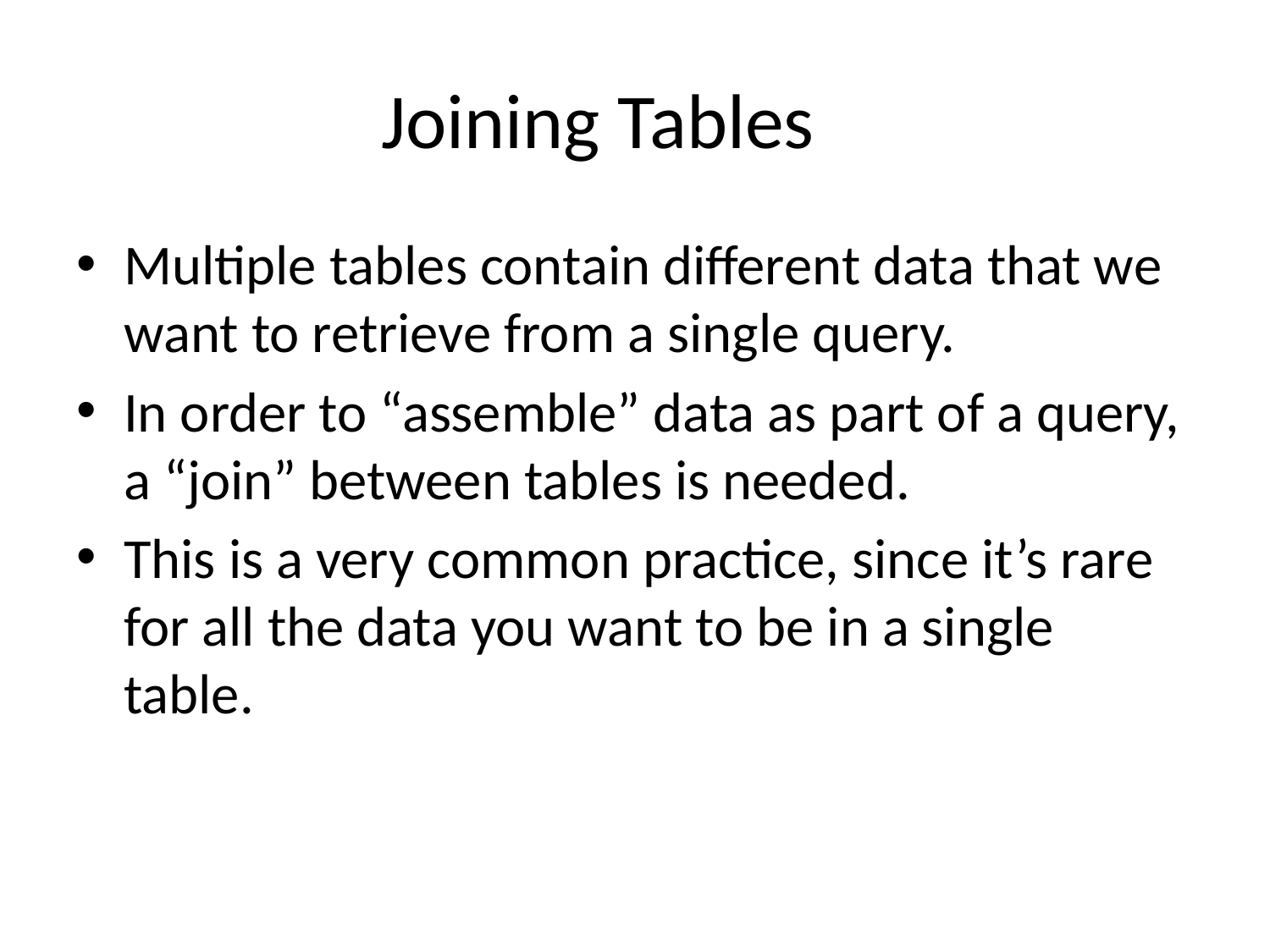

# Joining Tables
Multiple tables contain different data that we want to retrieve from a single query.
In order to “assemble” data as part of a query, a “join” between tables is needed.
This is a very common practice, since it’s rare for all the data you want to be in a single table.